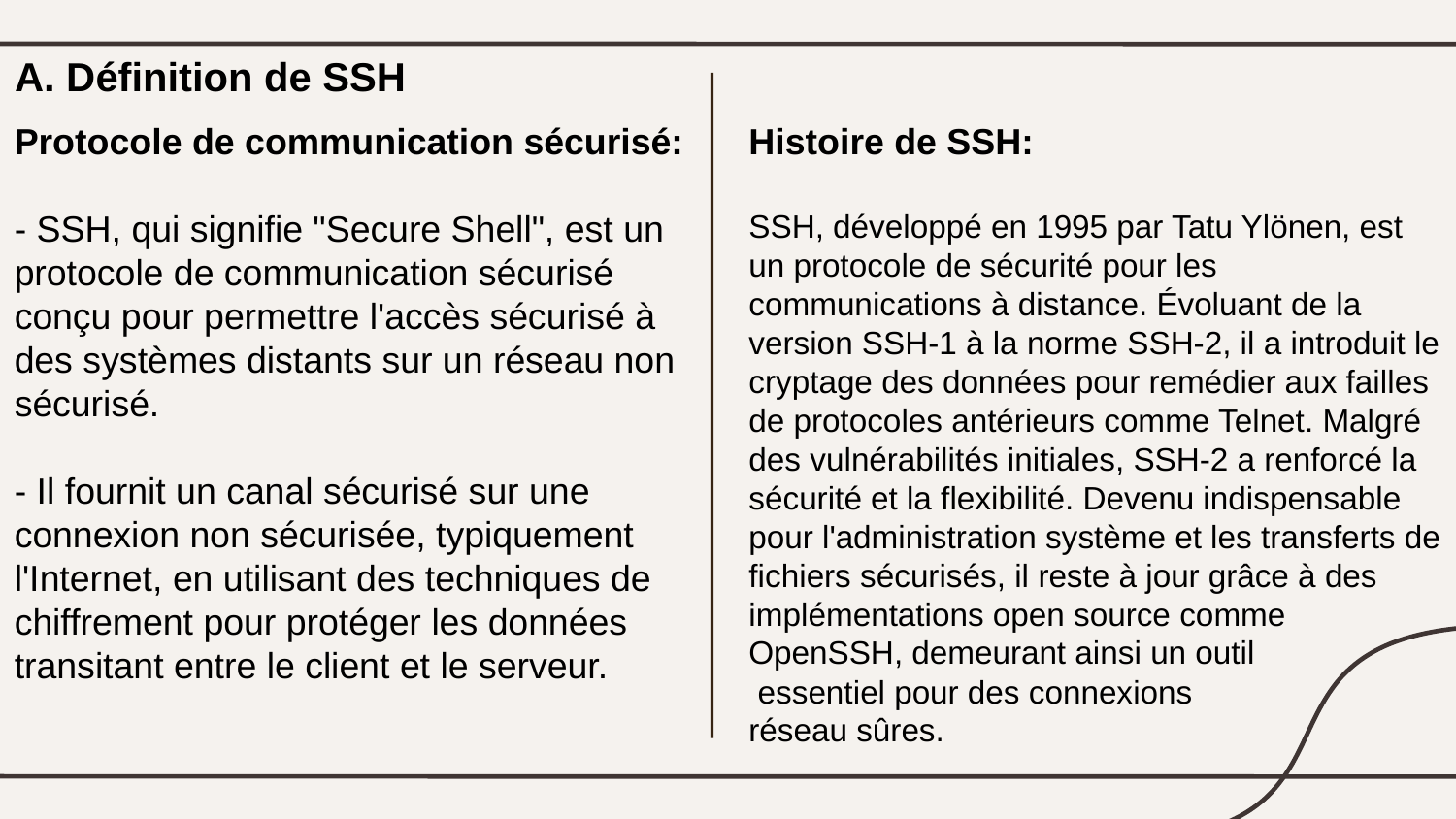

# A. Définition de SSH

Protocole de communication sécurisé:

- SSH, qui signifie "Secure Shell", est un protocole de communication sécurisé conçu pour permettre l'accès sécurisé à des systèmes distants sur un réseau non sécurisé.

- Il fournit un canal sécurisé sur une connexion non sécurisée, typiquement l'Internet, en utilisant des techniques de chiffrement pour protéger les données transitant entre le client et le serveur.
Histoire de SSH:

SSH, développé en 1995 par Tatu Ylönen, est un protocole de sécurité pour les communications à distance. Évoluant de la version SSH-1 à la norme SSH-2, il a introduit le cryptage des données pour remédier aux failles de protocoles antérieurs comme Telnet. Malgré des vulnérabilités initiales, SSH-2 a renforcé la sécurité et la flexibilité. Devenu indispensable pour l'administration système et les transferts de fichiers sécurisés, il reste à jour grâce à des implémentations open source comme OpenSSH, demeurant ainsi un outil
 essentiel pour des connexions
réseau sûres.